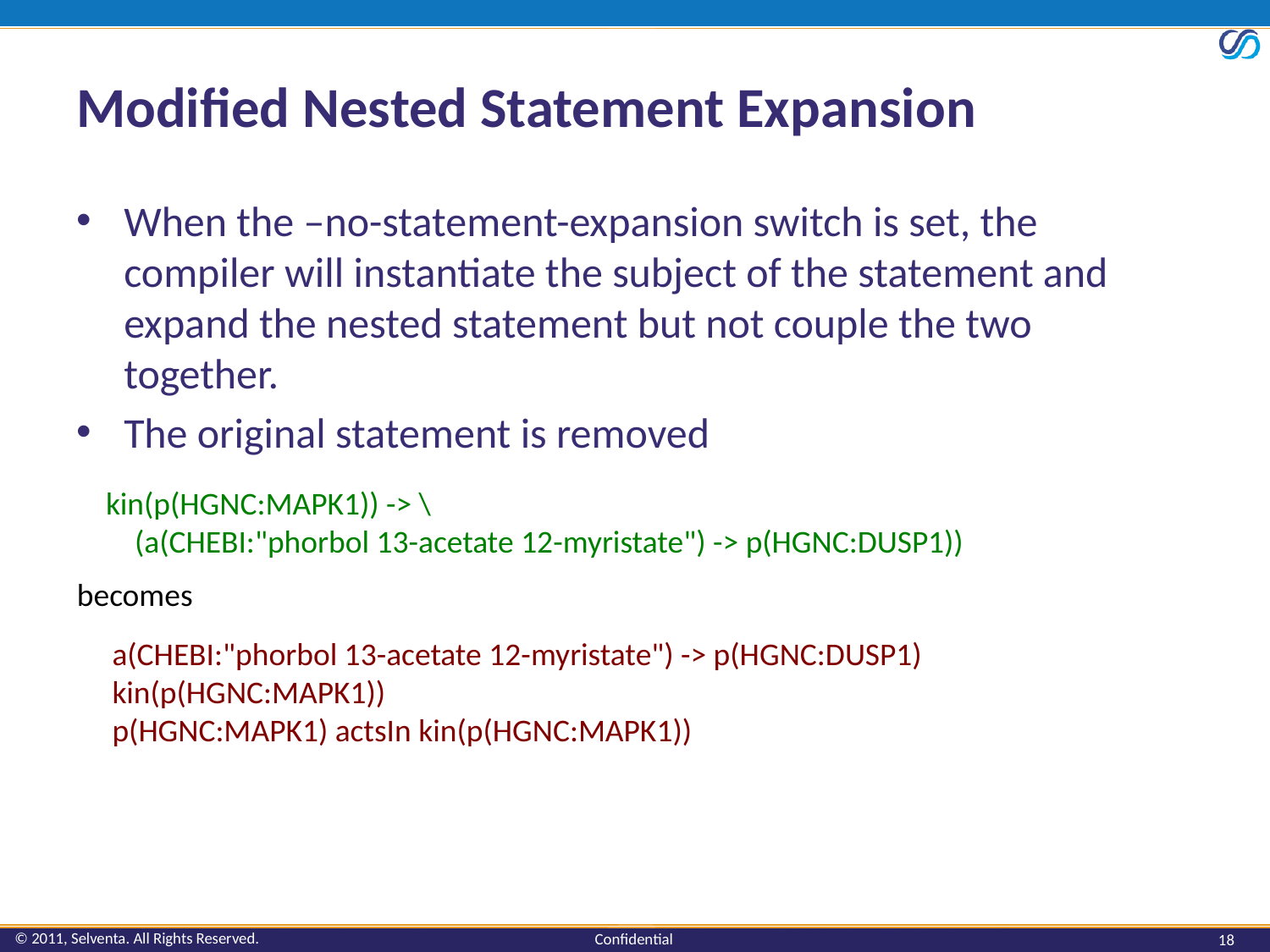

# Modified Nested Statement Expansion
When the –no-statement-expansion switch is set, the compiler will instantiate the subject of the statement and expand the nested statement but not couple the two together.
The original statement is removed

kin(p(HGNC:MAPK1)) -> \
    (a(CHEBI:"phorbol 13-acetate 12-myristate") -> p(HGNC:DUSP1))
becomes
a(CHEBI:"phorbol 13-acetate 12-myristate") -> p(HGNC:DUSP1)
kin(p(HGNC:MAPK1))
p(HGNC:MAPK1) actsIn kin(p(HGNC:MAPK1))

18